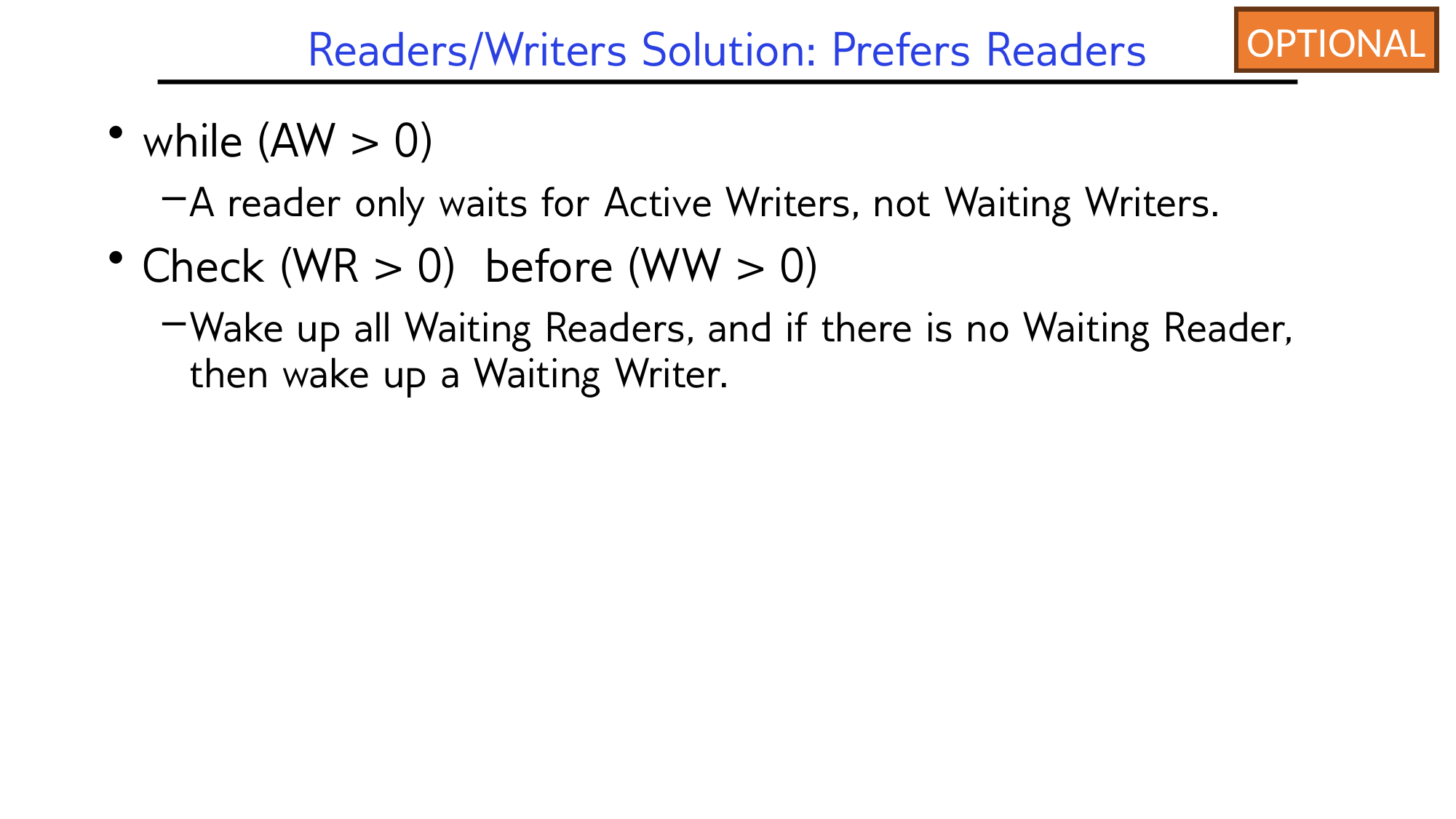

OPTIONAL
# Readers/Writers Solution: Prefers Readers
while (AW > 0)
A reader only waits for Active Writers, not Waiting Writers.
Check (WR > 0)  before (WW > 0)
Wake up all Waiting Readers, and if there is no Waiting Reader, then wake up a Waiting Writer.